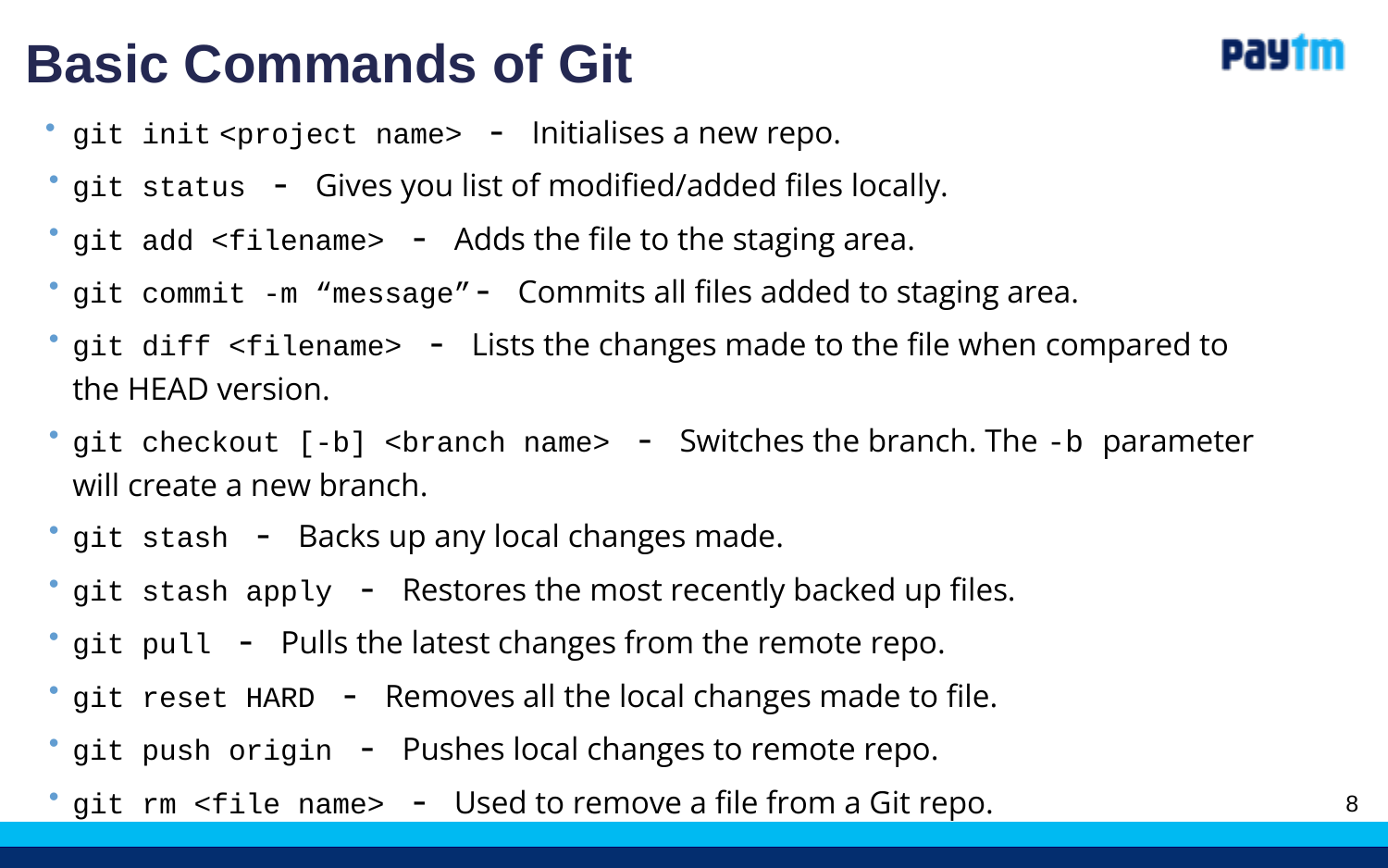

# Basic Commands of Git
git init <project name> - Initialises a new repo.
git status - Gives you list of modified/added files locally.
git add <filename> - Adds the file to the staging area.
git commit -m “message”- Commits all files added to staging area.
git diff <filename> - Lists the changes made to the file when compared to the HEAD version.
git checkout [-b] <branch name> - Switches the branch. The -b parameter will create a new branch.
git stash - Backs up any local changes made.
git stash apply - Restores the most recently backed up files.
git pull - Pulls the latest changes from the remote repo.
git reset HARD - Removes all the local changes made to file.
git push origin - Pushes local changes to remote repo.
git rm <file name> - Used to remove a file from a Git repo.
8